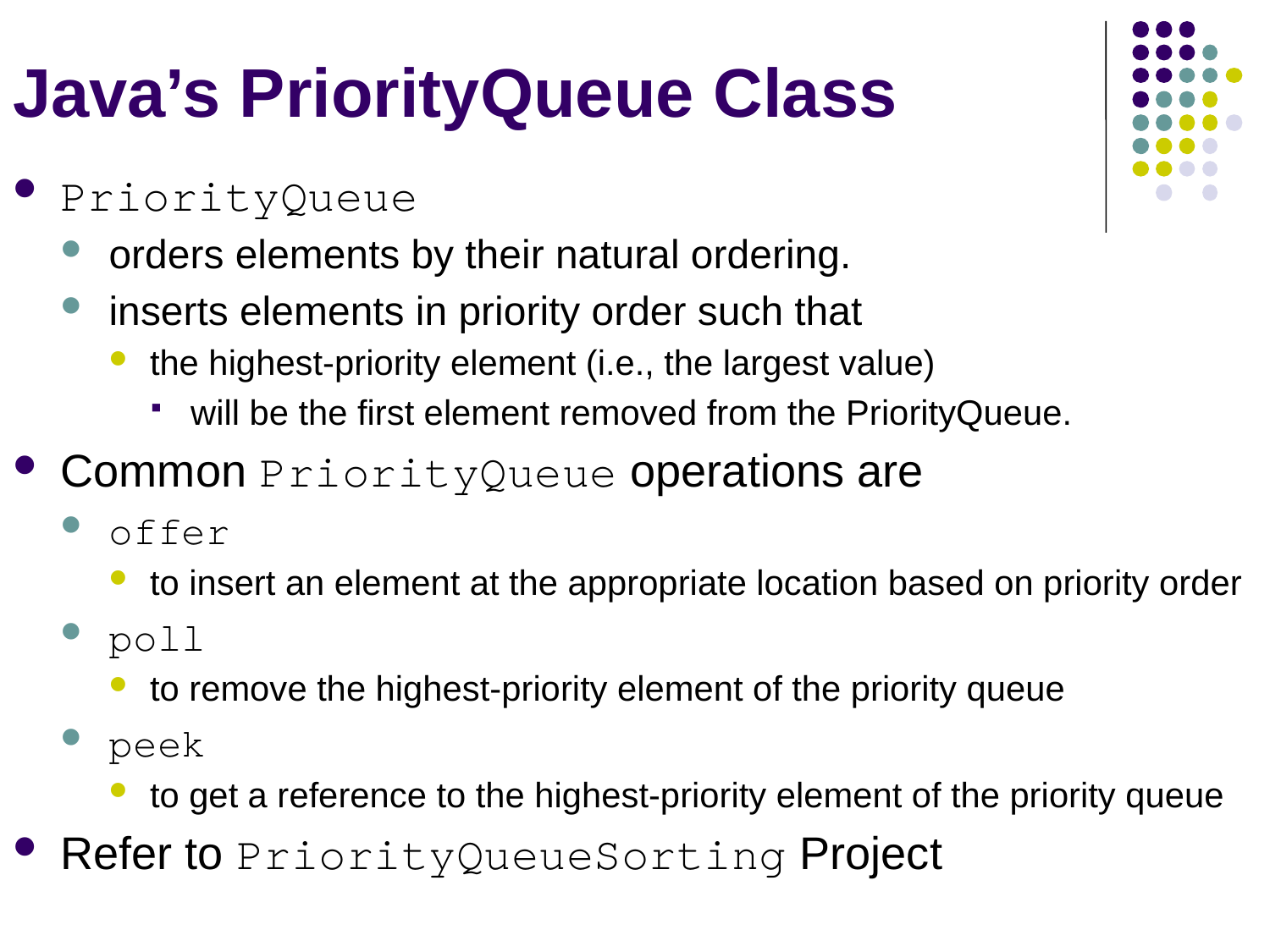

# Java’s PriorityQueue Class
PriorityQueue
orders elements by their natural ordering.
inserts elements in priority order such that
the highest-priority element (i.e., the largest value)
will be the first element removed from the PriorityQueue.
Common PriorityQueue operations are
offer
to insert an element at the appropriate location based on priority order
poll
to remove the highest-priority element of the priority queue
peek
to get a reference to the highest-priority element of the priority queue
Refer to PriorityQueueSorting Project